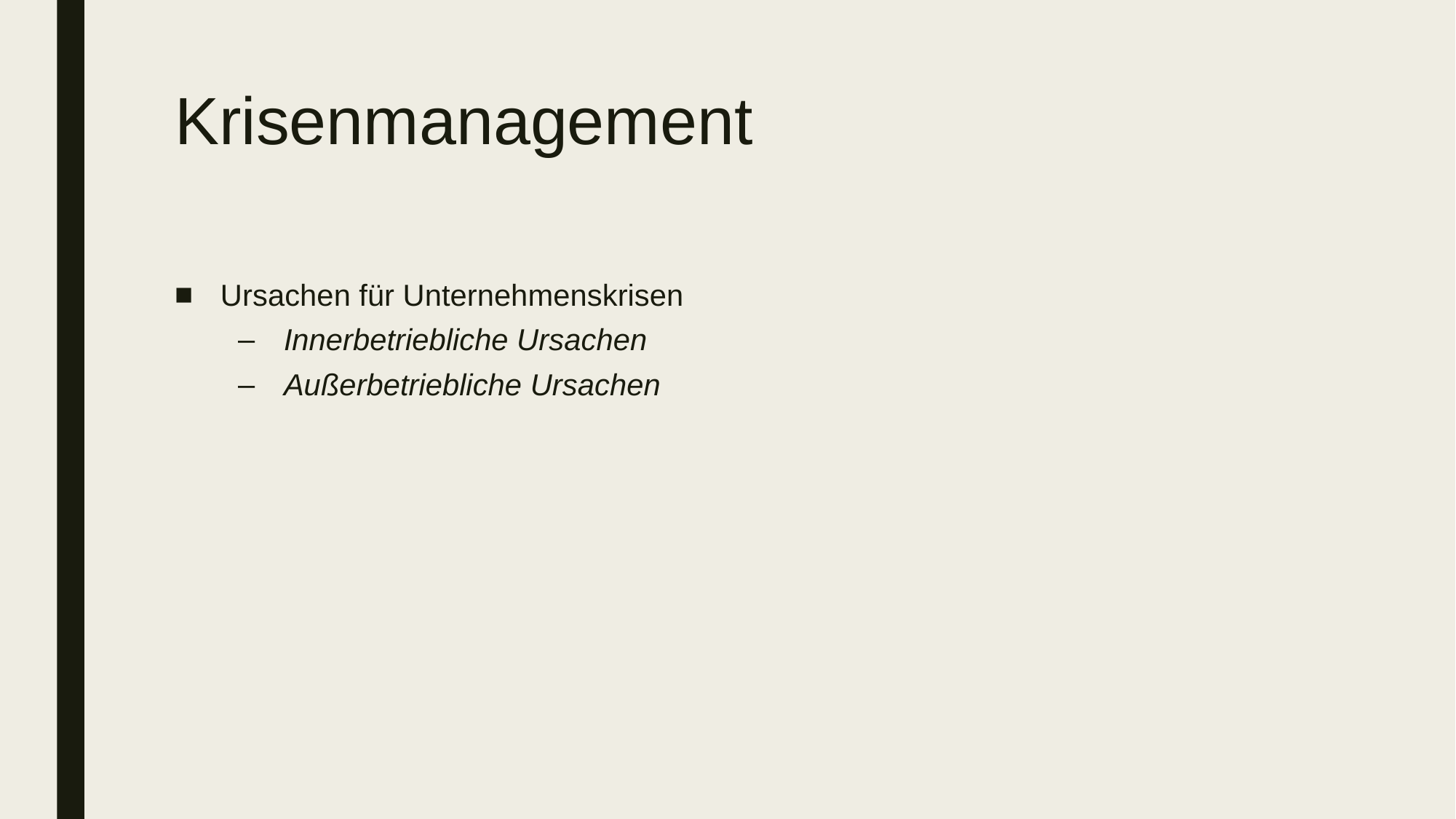

# Krisenmanagement
Ursachen für Unternehmenskrisen
Innerbetriebliche Ursachen
Außerbetriebliche Ursachen